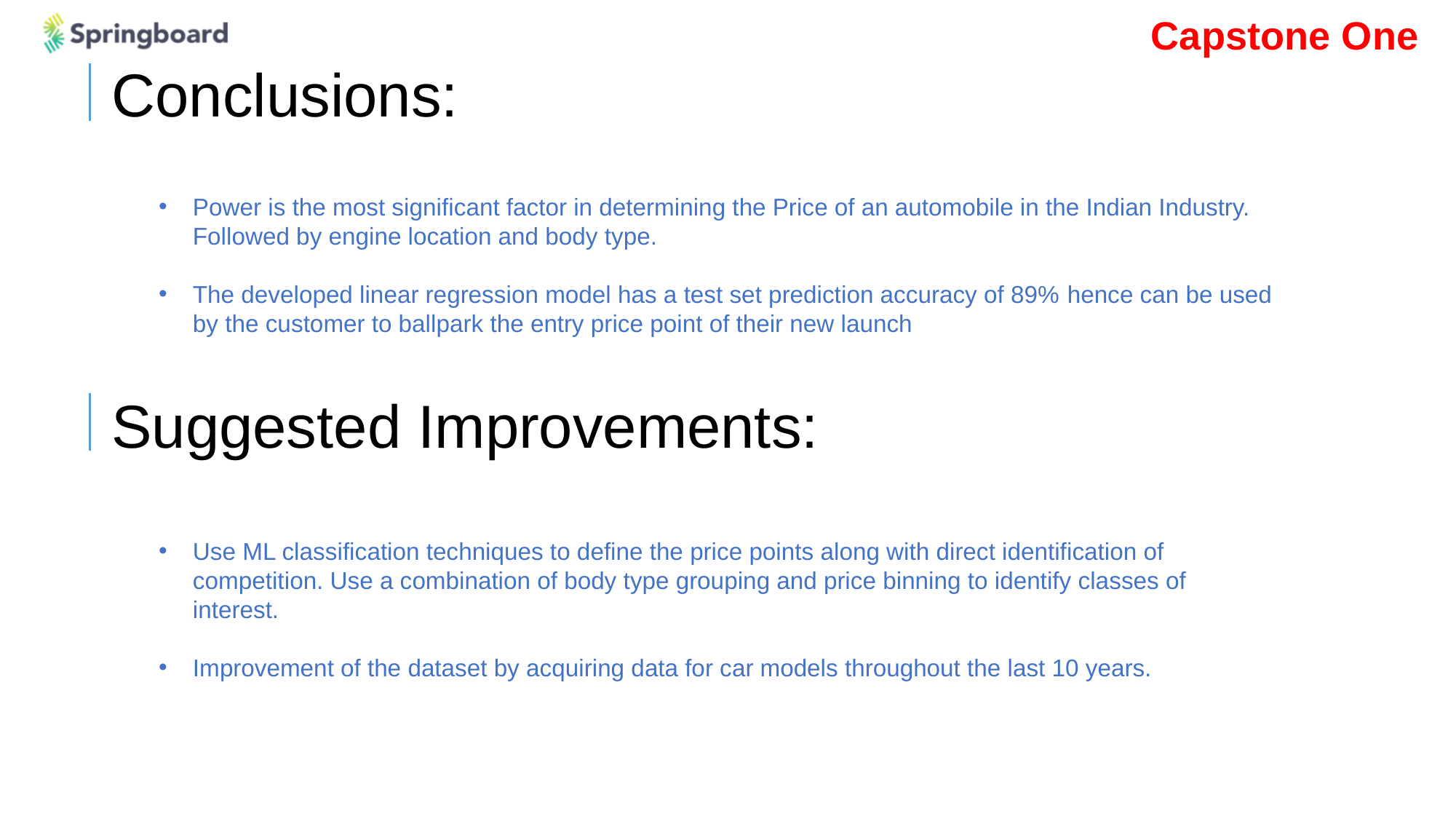

Conclusions:
Power is the most significant factor in determining the Price of an automobile in the Indian Industry. Followed by engine location and body type.

The developed linear regression model has a test set prediction accuracy of 89% hence can be used by the customer to ballpark the entry price point of their new launch
Suggested Improvements:

Use ML classification techniques to define the price points along with direct identification of competition. Use a combination of body type grouping and price binning to identify classes of interest.

Improvement of the dataset by acquiring data for car models throughout the last 10 years.